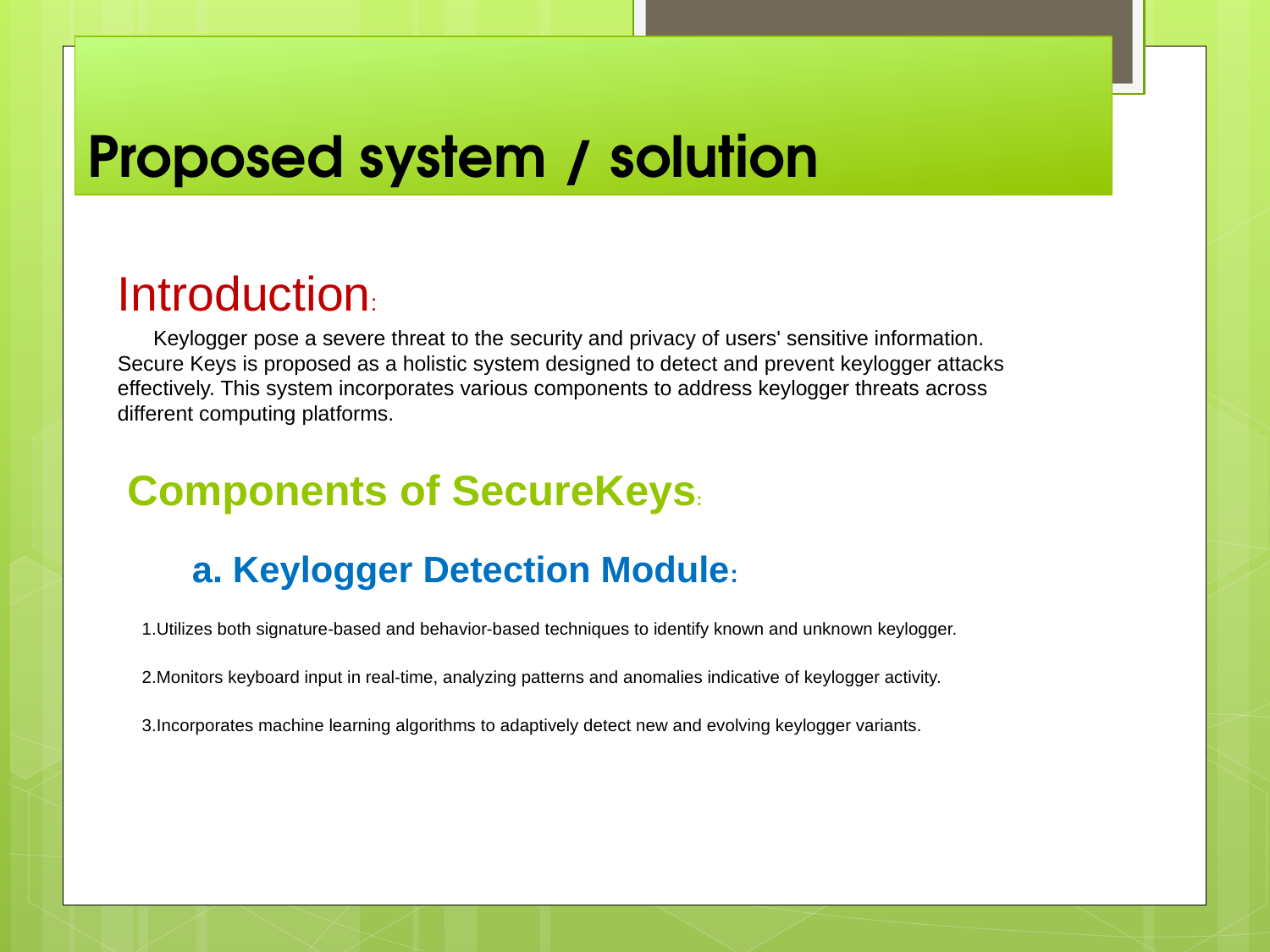

# Proposed system / solution
Introduction:
      Keylogger pose a severe threat to the security and privacy of users' sensitive information. Secure Keys is proposed as a holistic system designed to detect and prevent keylogger attacks effectively. This system incorporates various components to address keylogger threats across different computing platforms.

  Components of SecureKeys:

           a. Keylogger Detection Module:

     1.Utilizes both signature-based and behavior-based techniques to identify known and unknown keylogger.

     2.Monitors keyboard input in real-time, analyzing patterns and anomalies indicative of keylogger activity.

     3.Incorporates machine learning algorithms to adaptively detect new and evolving keylogger variants.